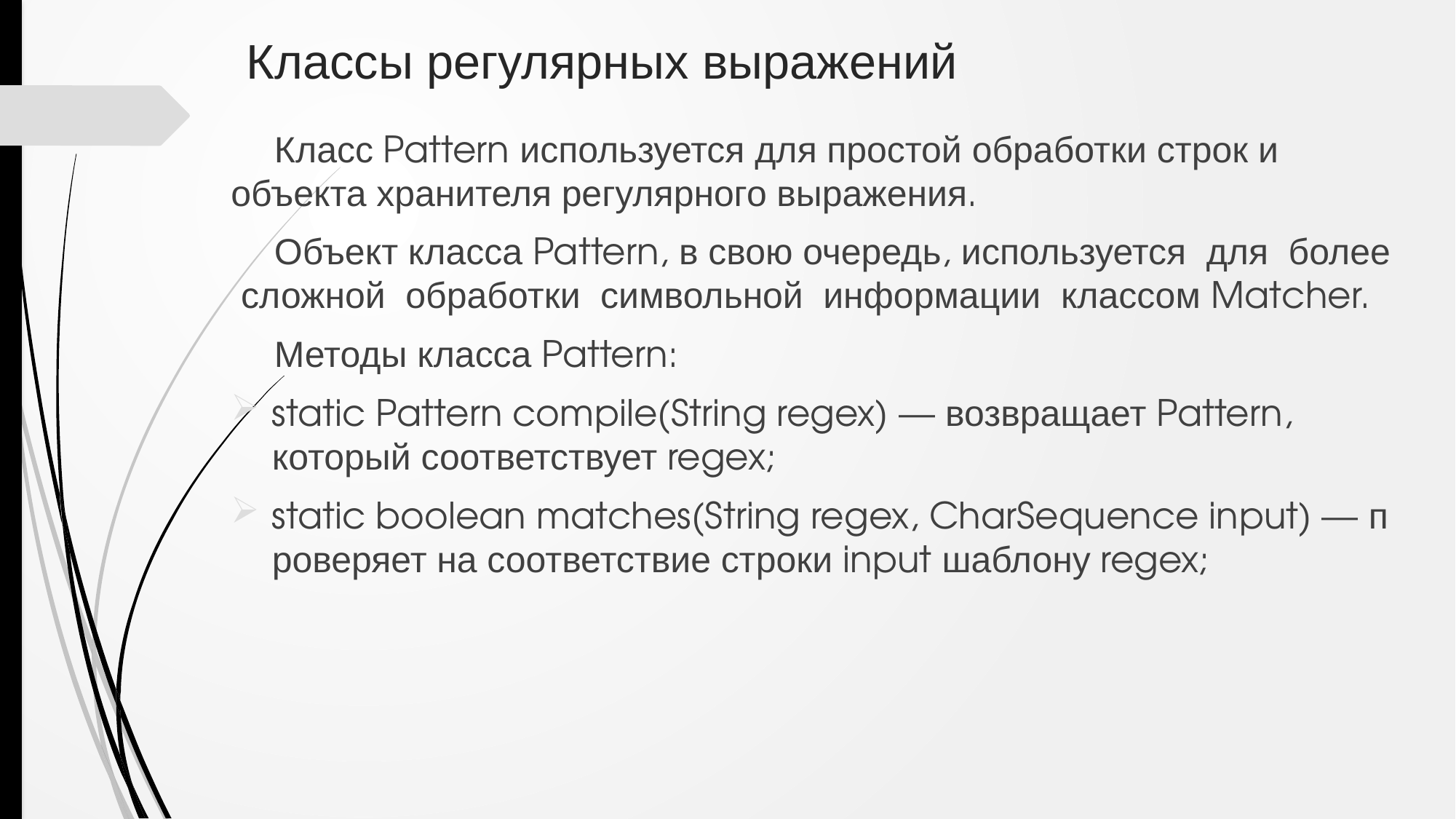

# Классы регулярных выражений
Класс Pattern используется для простой обработки строк и объекта хранителя регулярного выражения.
Объект класса Pattern, в свою очередь, используется  для  более  сложной  обработки  символьной  информации  классом Matcher.
Методы класса Pattern:
static Pattern compile(String regex) — возвращает Pattern, который соответствует regex;
static boolean matches(String regex, CharSequence input) — проверяет на соответствие строки input шаблону regex;